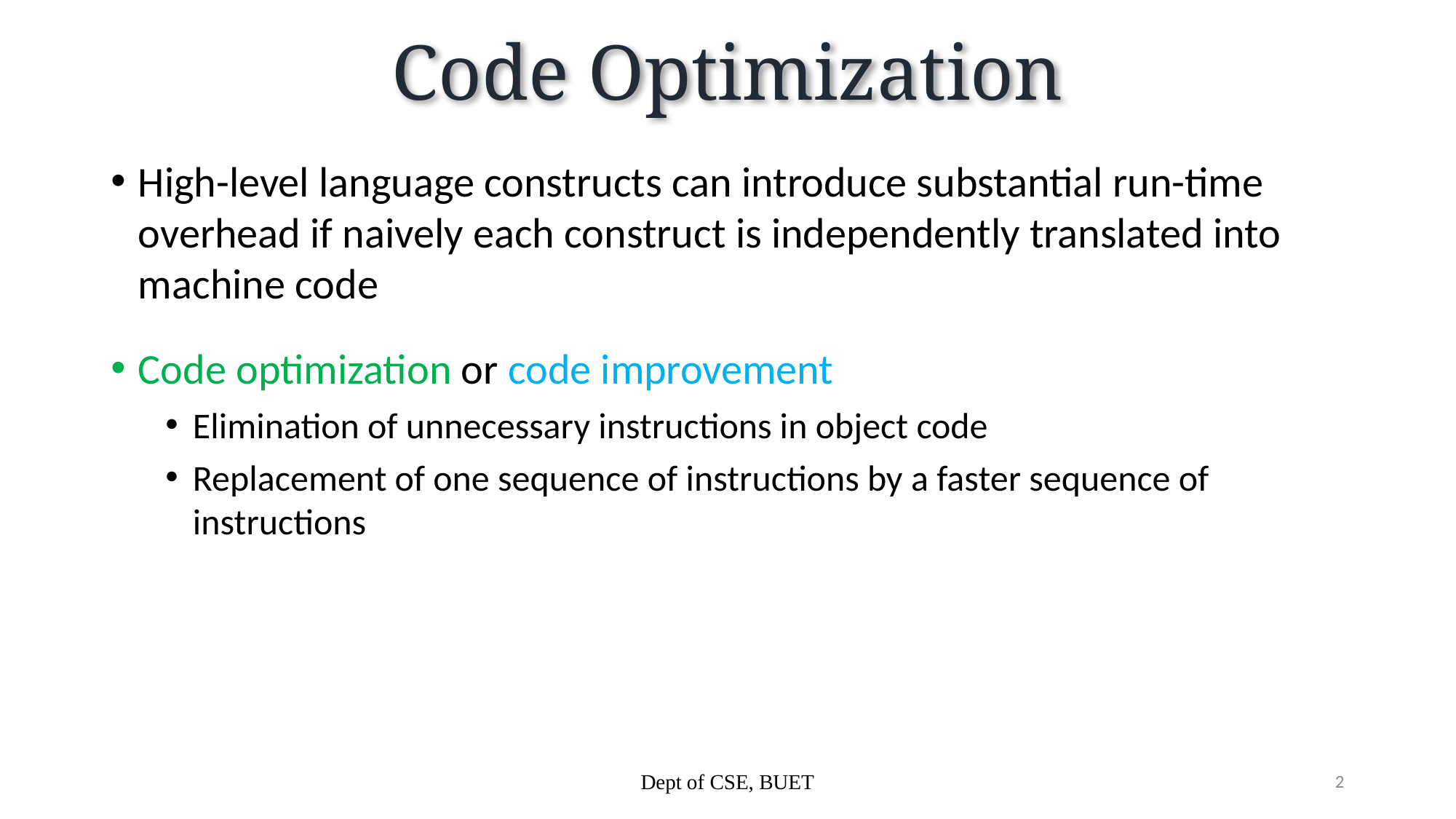

# Code Optimization
High-level language constructs can introduce substantial run-time overhead if naively each construct is independently translated into machine code
Code optimization or code improvement
Elimination of unnecessary instructions in object code
Replacement of one sequence of instructions by a faster sequence of instructions

Dept of CSE, BUET
2